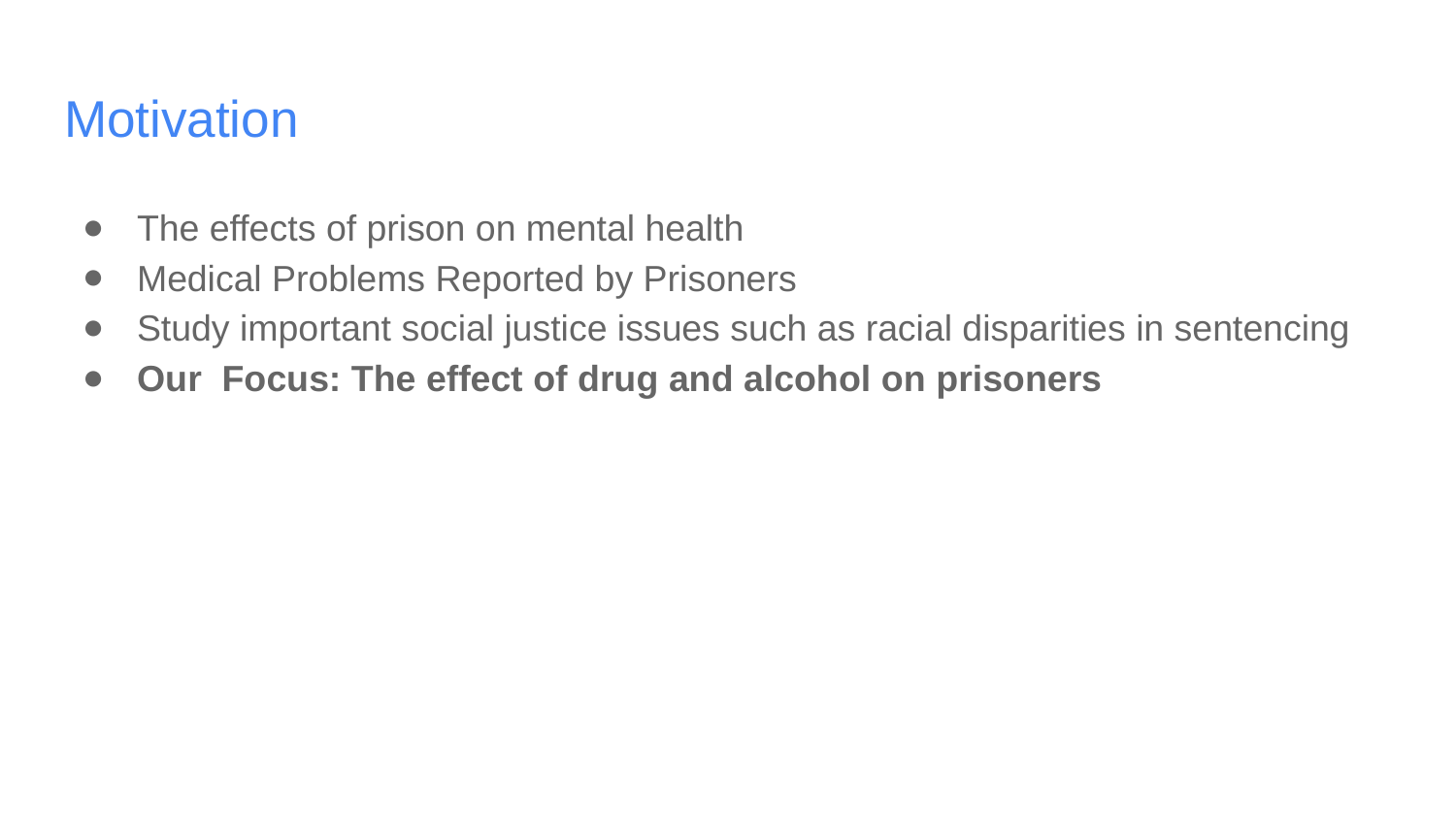

# Motivation
The effects of prison on mental health
Medical Problems Reported by Prisoners
Study important social justice issues such as racial disparities in sentencing
Our  Focus: The effect of drug and alcohol on prisoners